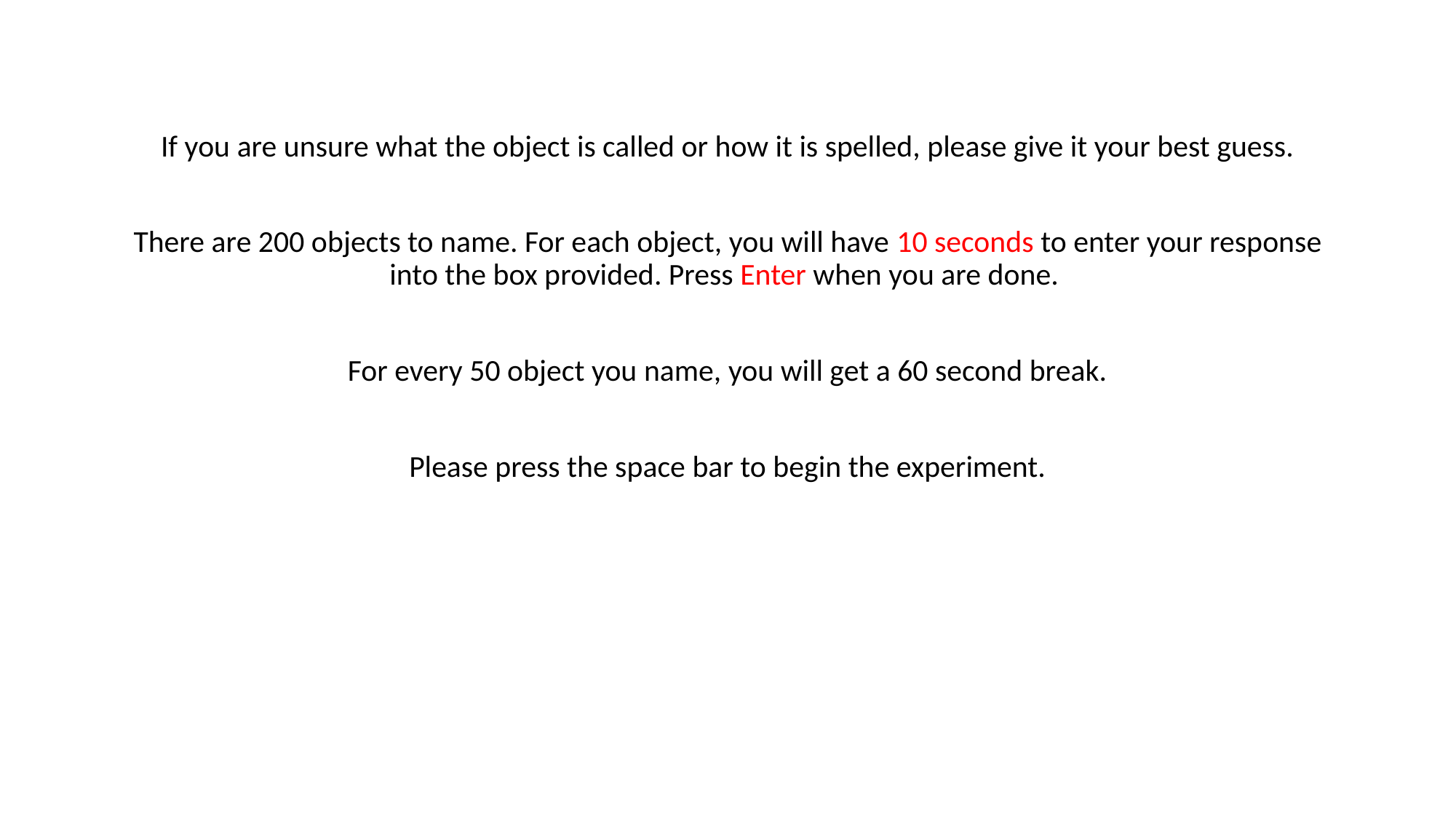

If you are unsure what the object is called or how it is spelled, please give it your best guess.

There are 200 objects to name. For each object, you will have 10 seconds to enter your response into the box provided. Press Enter when you are done.

For every 50 object you name, you will get a 60 second break.

Please press the space bar to begin the experiment.